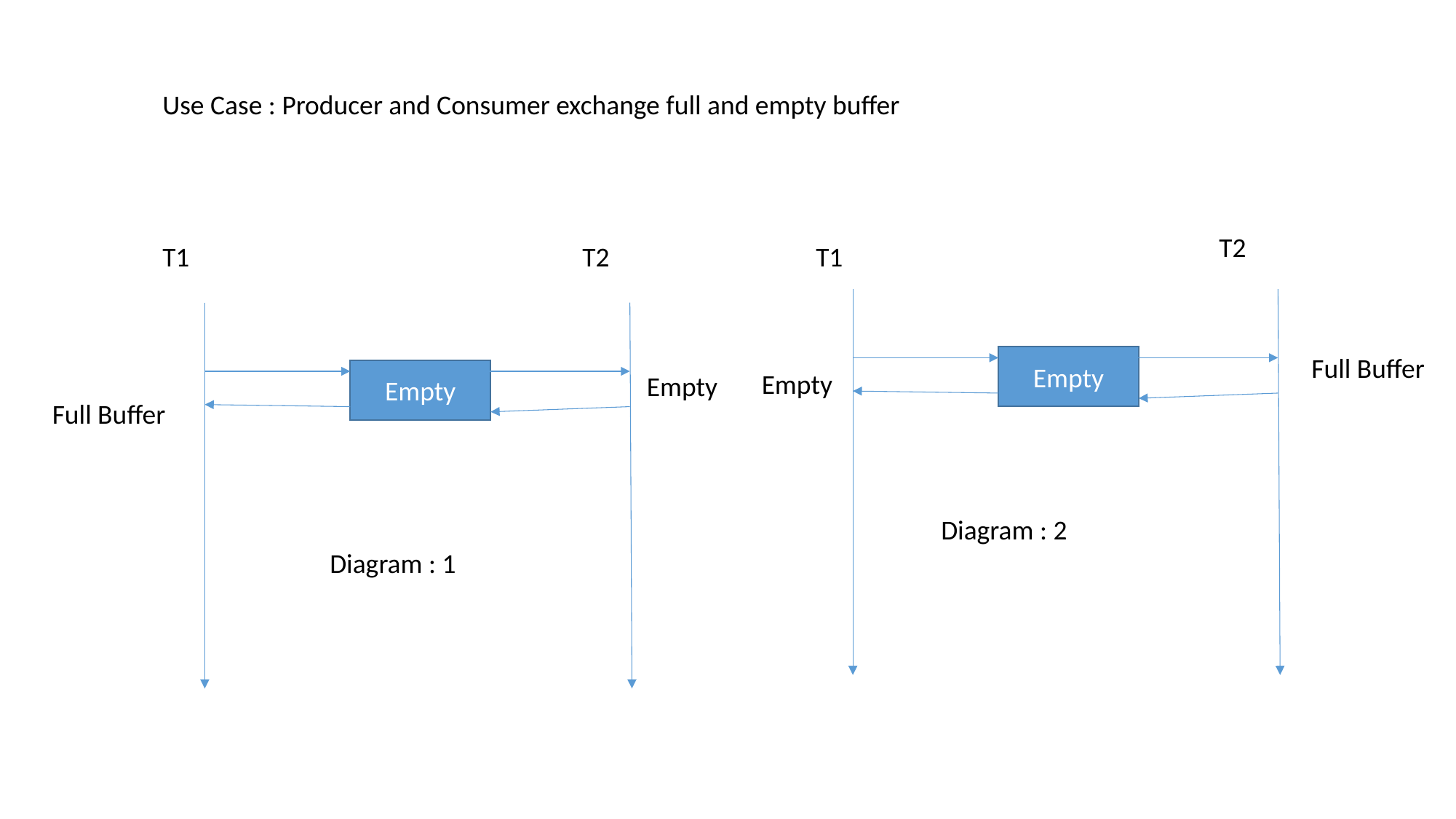

Use Case : Producer and Consumer exchange full and empty buffer
T2
T1
T2
T1
Full Buffer
Empty
Empty
Empty
Empty
Full Buffer
Diagram : 2
Diagram : 1